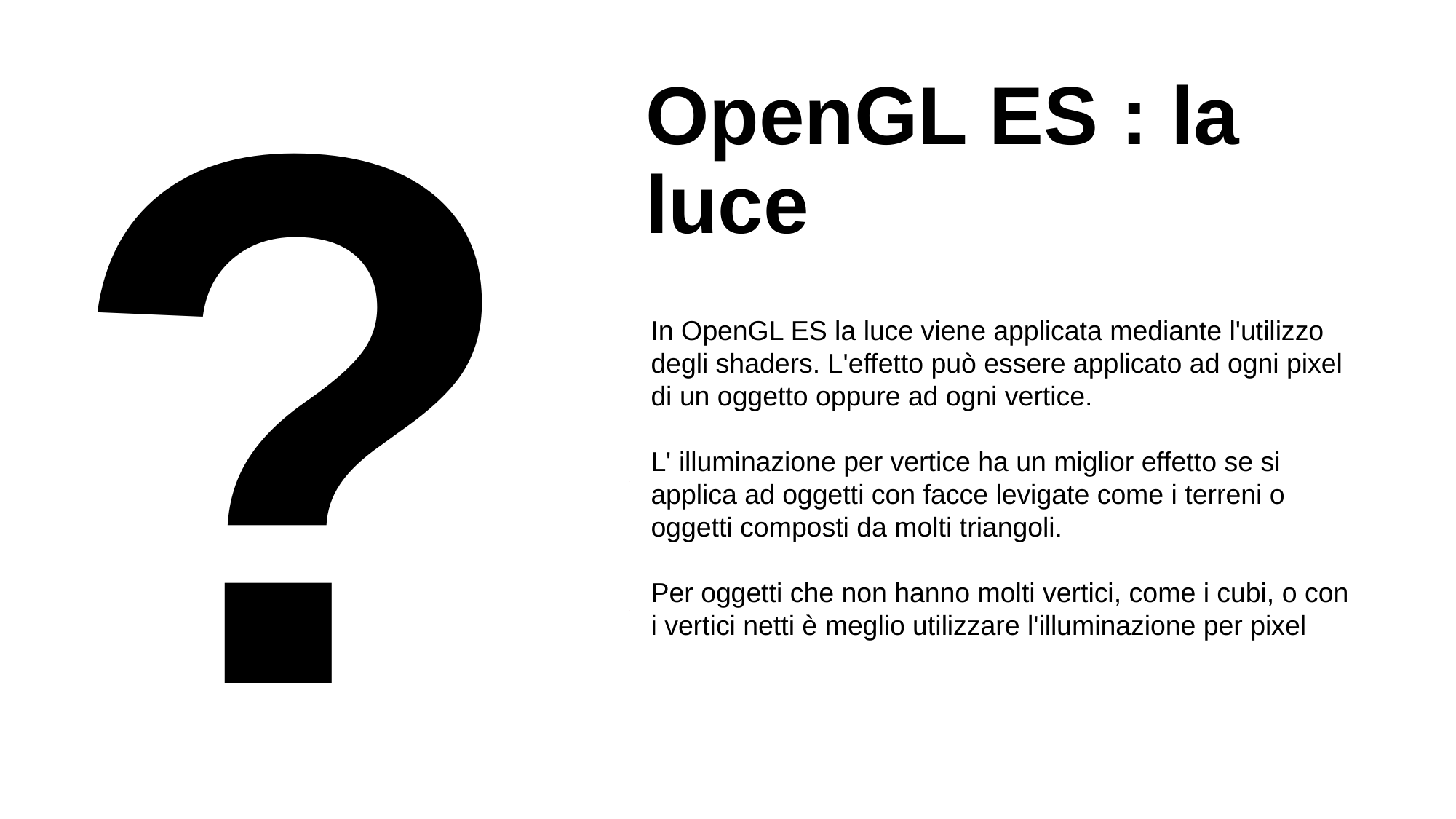

OpenGL ES : la luce
?
In OpenGL ES la luce viene applicata mediante l'utilizzo degli shaders. L'effetto può essere applicato ad ogni pixel di un oggetto oppure ad ogni vertice.

L' illuminazione per vertice ha un miglior effetto se si applica ad oggetti con facce levigate come i terreni o oggetti composti da molti triangoli.

Per oggetti che non hanno molti vertici, come i cubi, o con i vertici netti è meglio utilizzare l'illuminazione per pixel